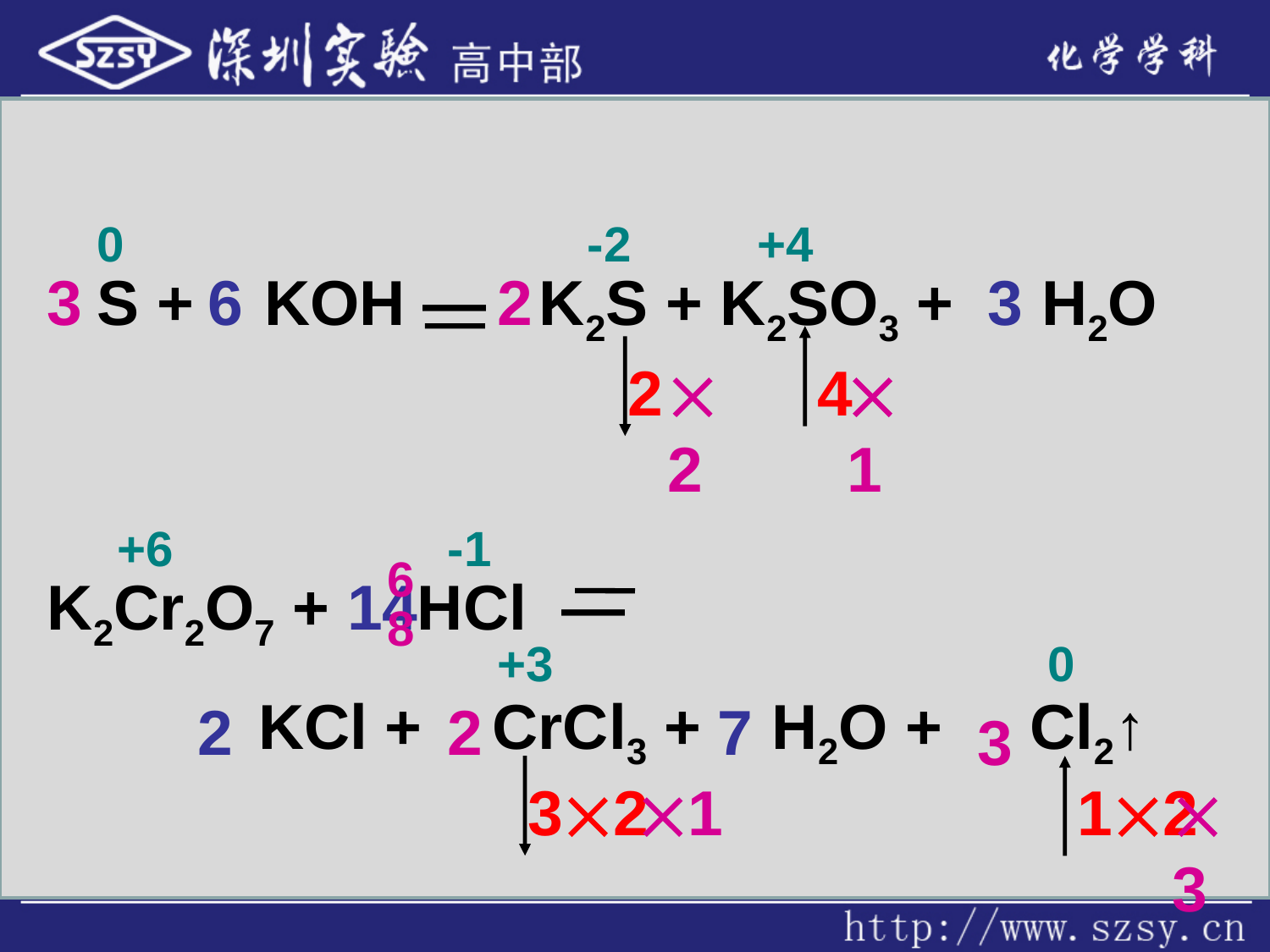

0
-2
+4
3
S +    KOH —   K2S + K2SO3 +     H2O
6
2
3

2
×2
4
×1
+6
-1
6
K2Cr2O7 +     HCl  —
            KCl +    CrCl3 +    H2O +     Cl2↑
14
8

+3
0
2
2
7
3

3×2
×1
1×2
×3